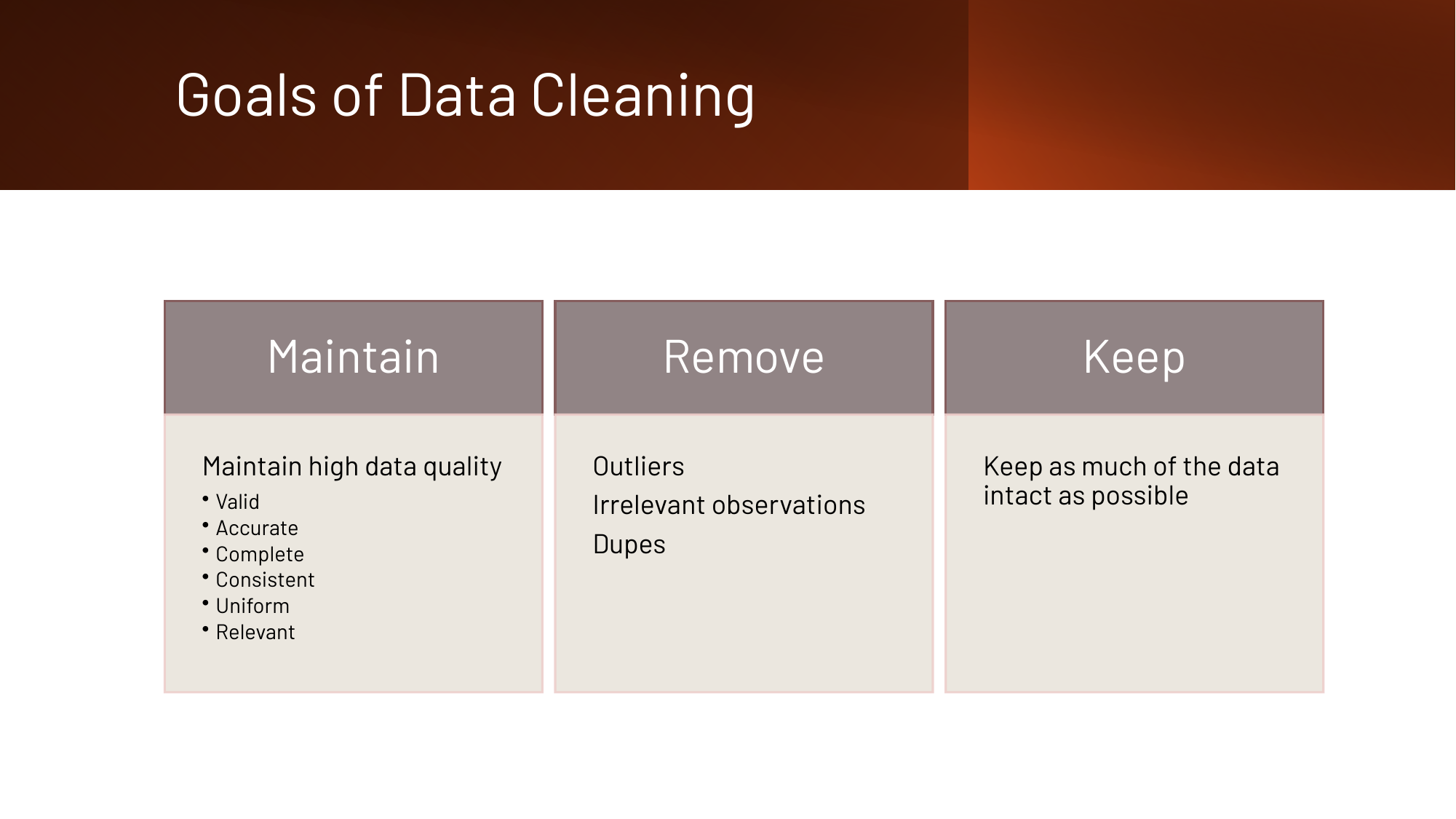

# Goals of Data Cleaning
Maintain
Maintain high data quality
Valid
Accurate
Complete
Consistent
Uniform
Relevant
Remove
Outliers
Irrelevant observations
Dupes
Keep
Keep as much of the data intact as possible